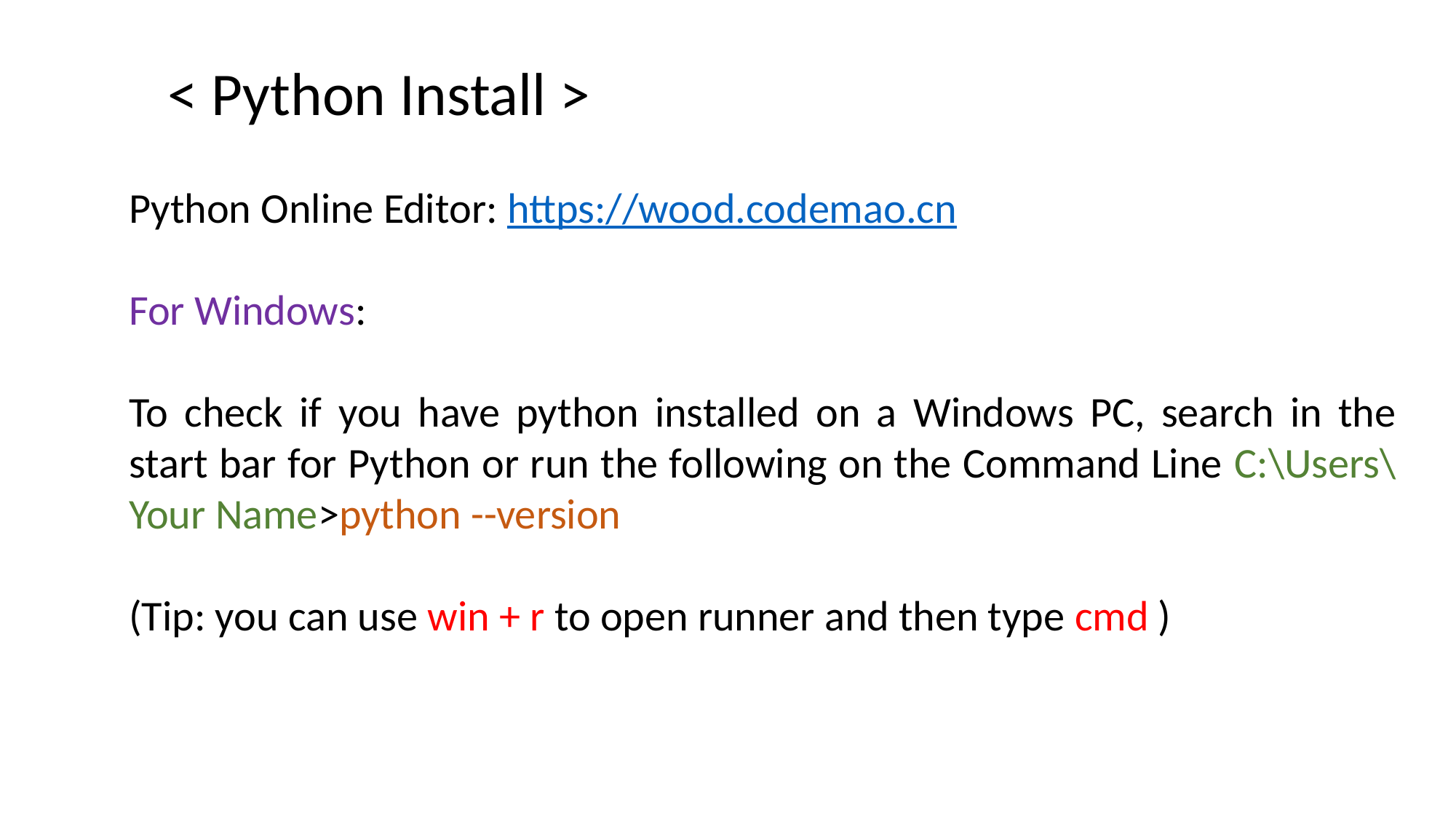

< Python Install >
Python Online Editor: https://wood.codemao.cn

For Windows:

To check if you have python installed on a Windows PC, search in the start bar for Python or run the following on the Command Line C:\Users\Your Name>python --version

(Tip: you can use win + r to open runner and then type cmd )